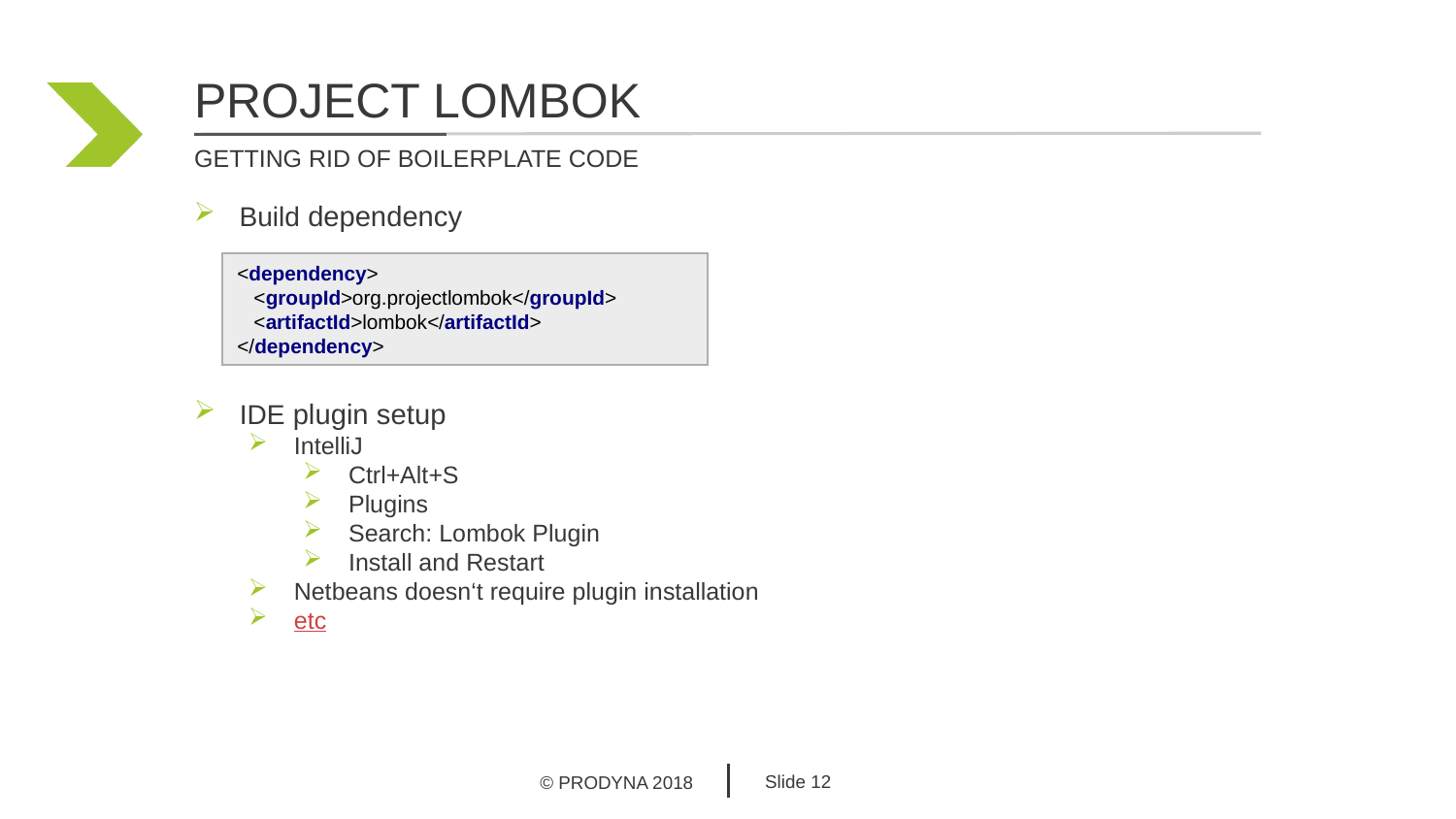

PROJECT LOMBOK
GetTING rid of boilerplate code
Build dependency
<dependency>
   <groupId>org.projectlombok</groupId>
   <artifactId>lombok</artifactId>
</dependency>
IDE plugin setup
IntelliJ
Ctrl+Alt+S
Plugins
Search: Lombok Plugin
Install and Restart
Netbeans doesn‘t require plugin installation
etc